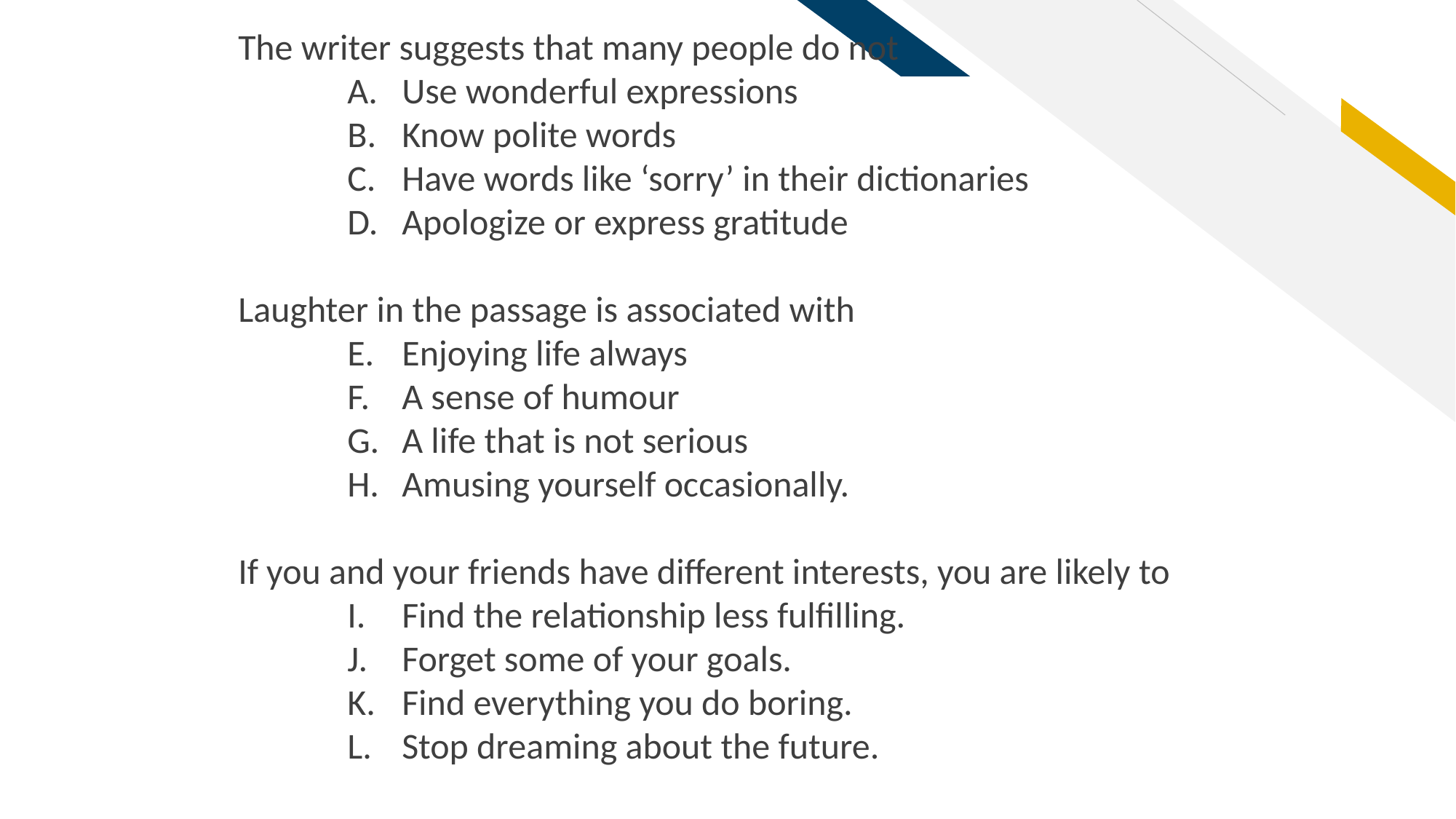

The writer suggests that many people do not
Use wonderful expressions
Know polite words
Have words like ‘sorry’ in their dictionaries
Apologize or express gratitude

Laughter in the passage is associated with
Enjoying life always
A sense of humour
A life that is not serious
Amusing yourself occasionally.

If you and your friends have different interests, you are likely to
Find the relationship less fulfilling.
Forget some of your goals.
Find everything you do boring.
Stop dreaming about the future.